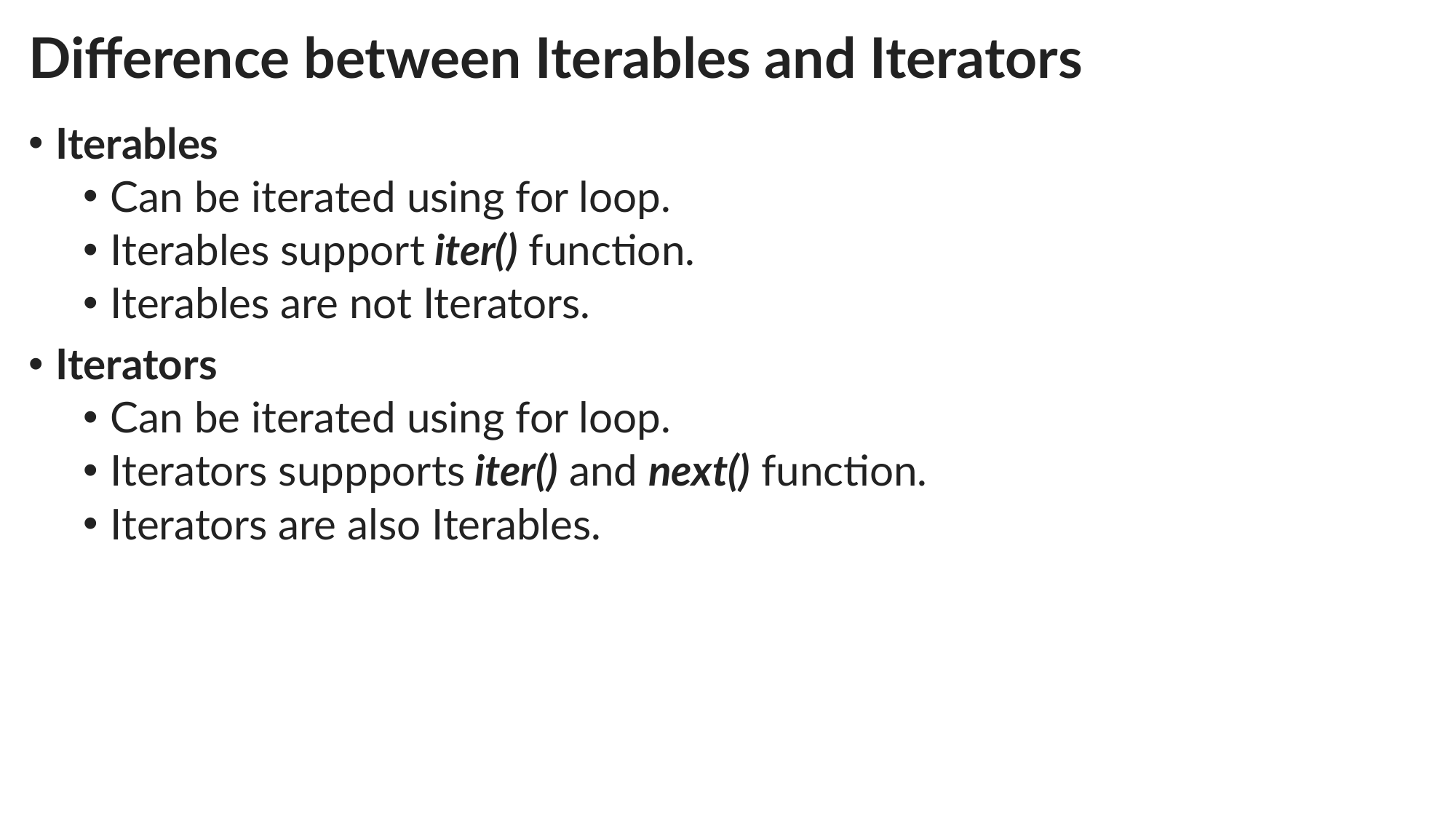

# Difference between Iterables and Iterators
Iterables
Can be iterated using for loop.
Iterables support iter() function.
Iterables are not Iterators.
Iterators
Can be iterated using for loop.
Iterators suppports iter() and next() function.
Iterators are also Iterables.